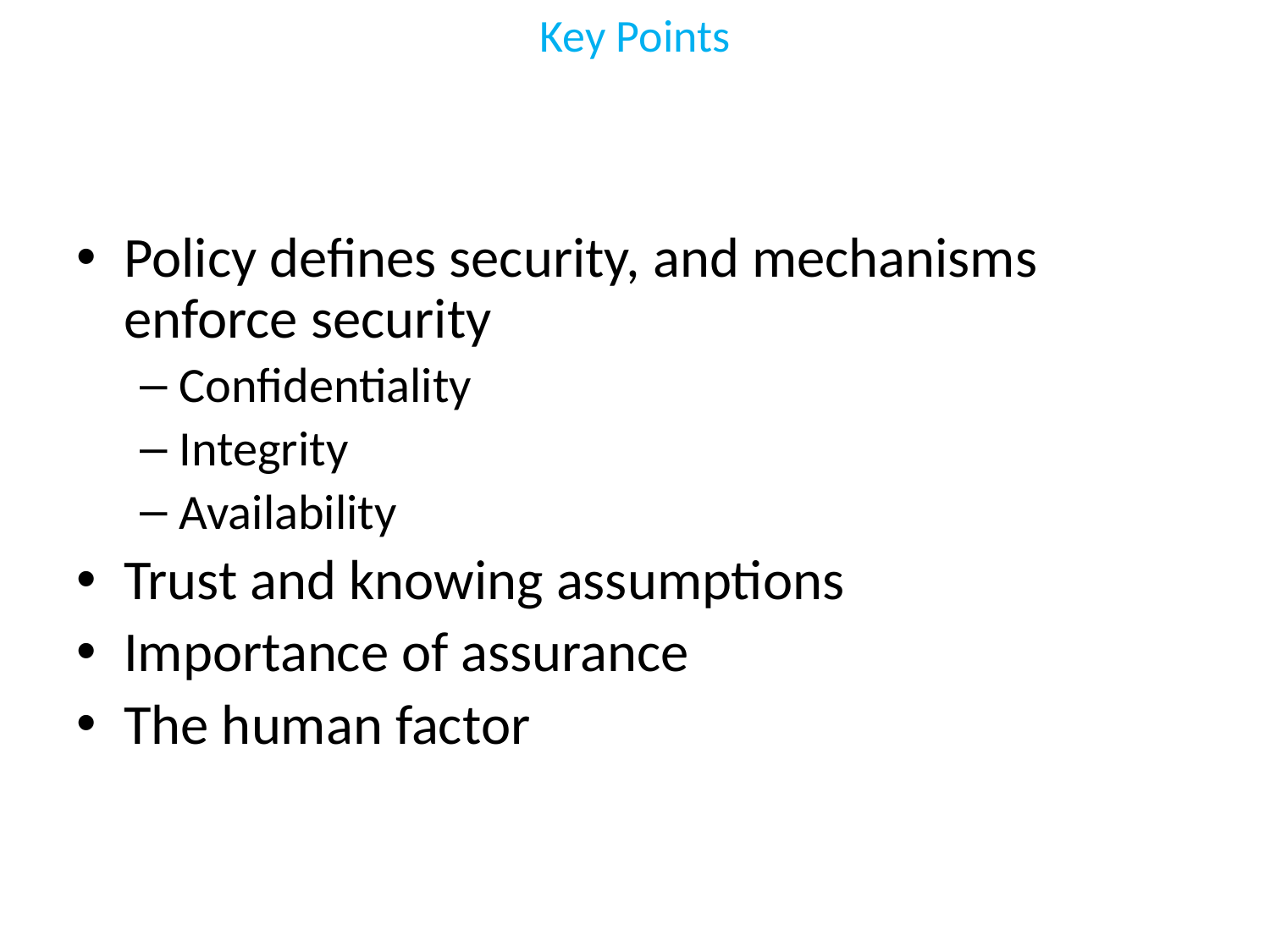

# Key Points
Policy defines security, and mechanisms enforce security
Confidentiality
Integrity
Availability
Trust and knowing assumptions
Importance of assurance
The human factor